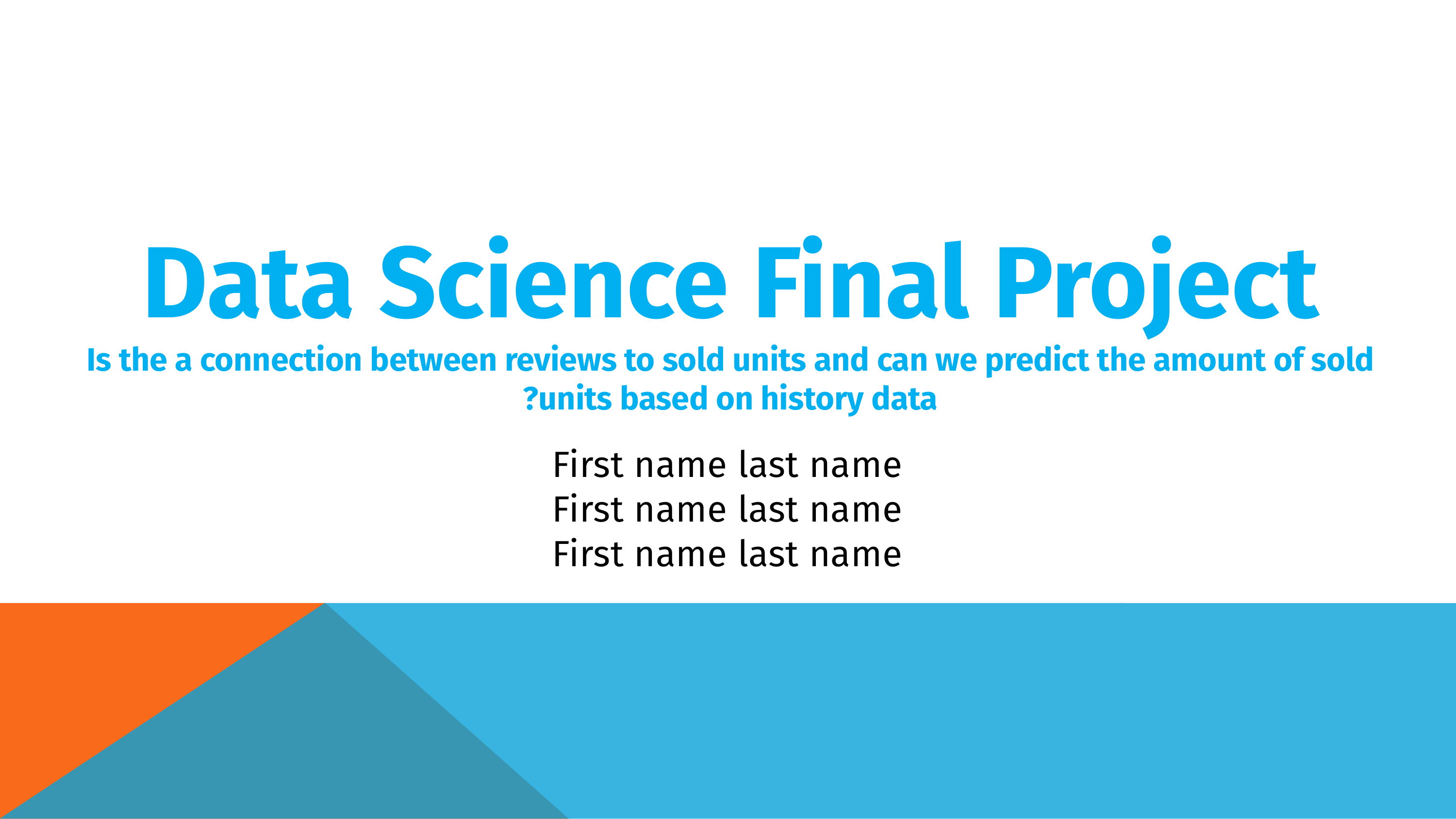

Data Science Final Project
Is the a connection between reviews to sold units and can we predict the amount of sold units based on history data?
First name last name
First name last name
First name last name